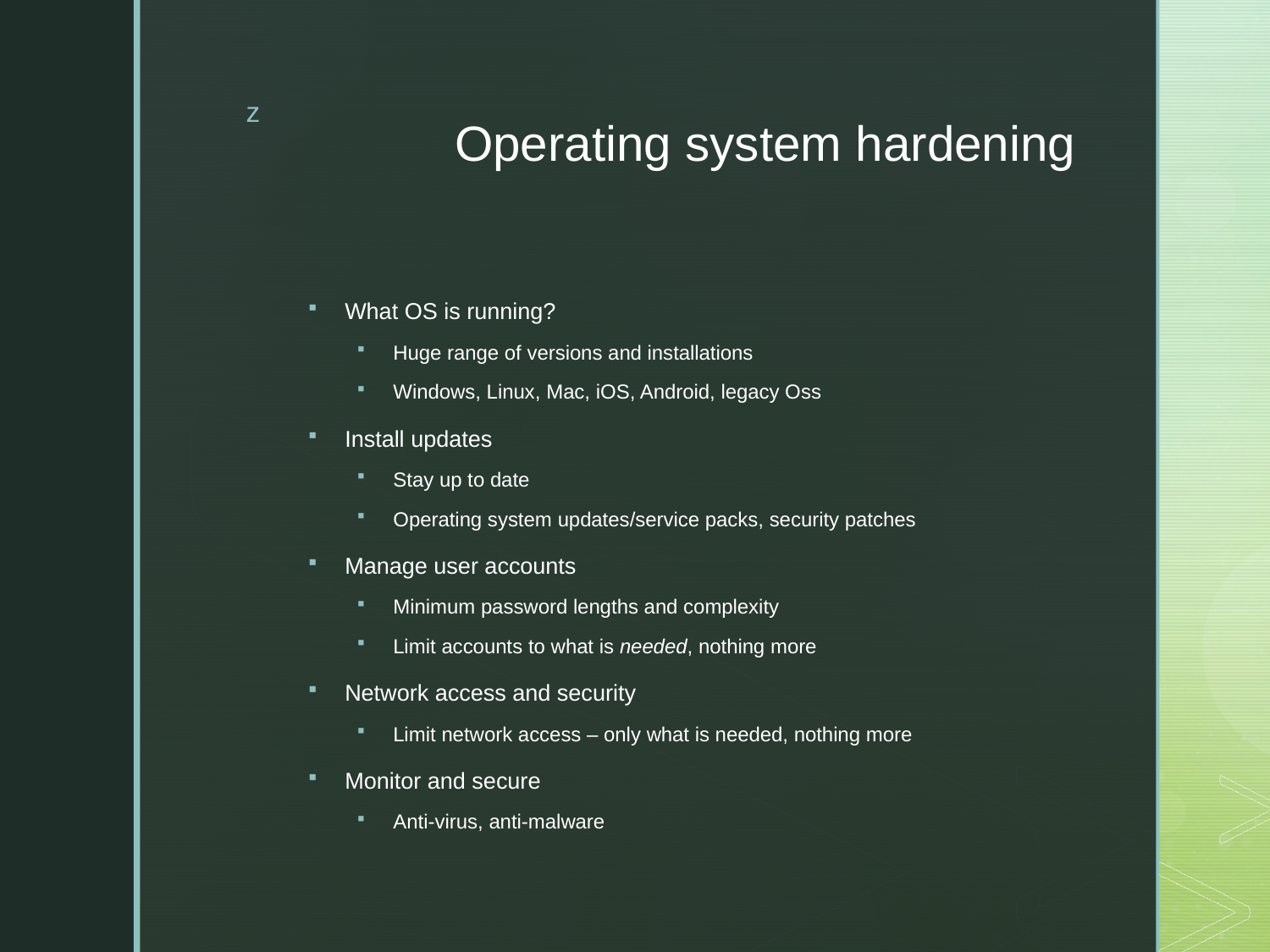

# Operating system hardening
What OS is running?
Huge range of versions and installations
Windows, Linux, Mac, iOS, Android, legacy Oss
Install updates
Stay up to date
Operating system updates/service packs, security patches
Manage user accounts
Minimum password lengths and complexity
Limit accounts to what is needed, nothing more
Network access and security
Limit network access – only what is needed, nothing more
Monitor and secure
Anti-virus, anti-malware